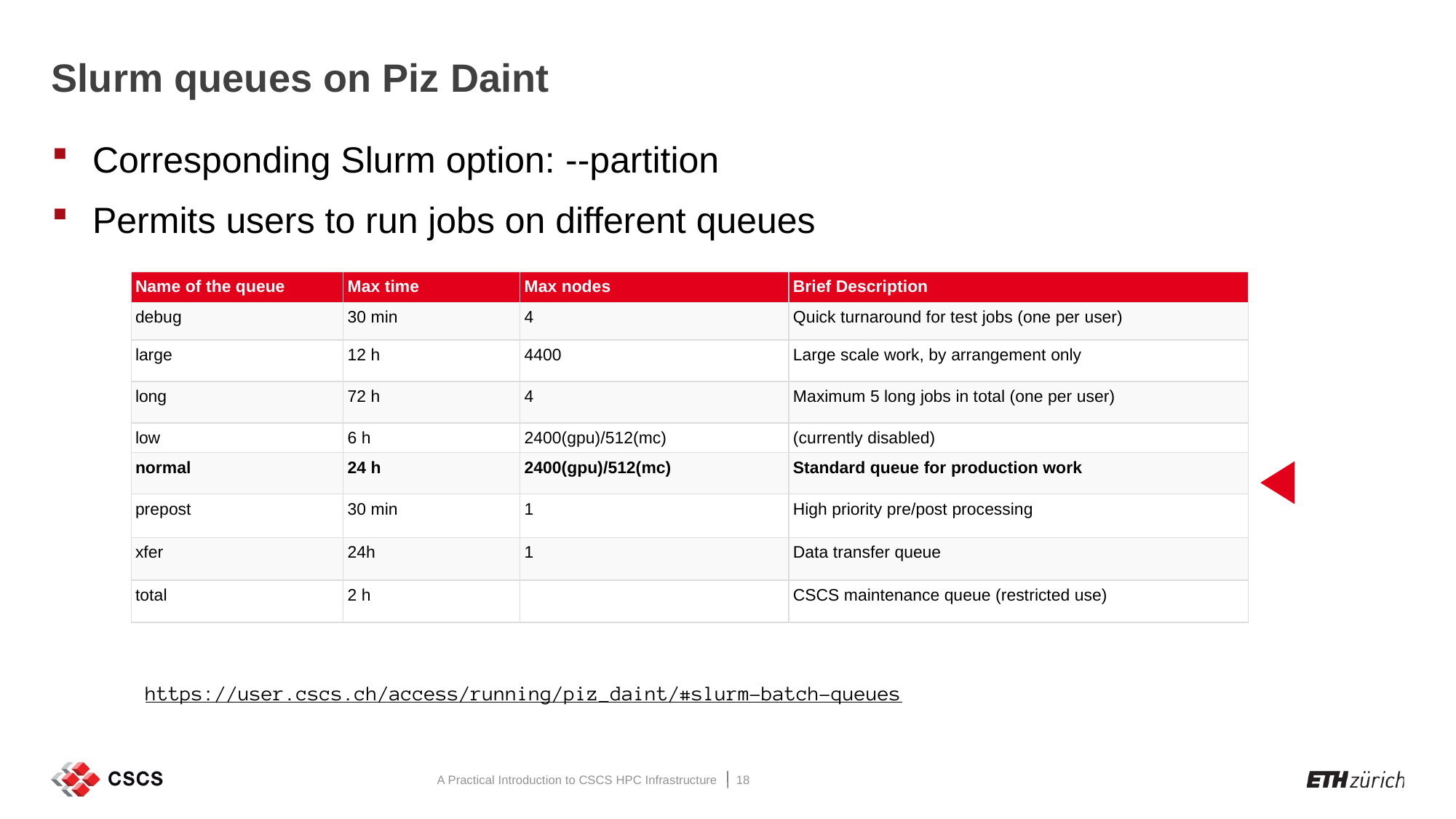

Slurm queues on Piz Daint
Corresponding Slurm option: --partition
Permits users to run jobs on different queues
| Name of the queue | Max time | Max nodes | Brief Description |
| --- | --- | --- | --- |
| debug | 30 min | 4 | Quick turnaround for test jobs (one per user) |
| large | 12 h | 4400 | Large scale work, by arrangement only |
| long | 72 h | 4 | Maximum 5 long jobs in total (one per user) |
| low | 6 h | 2400(gpu)/512(mc) | (currently disabled) |
| normal | 24 h | 2400(gpu)/512(mc) | Standard queue for production work |
| prepost | 30 min | 1 | High priority pre/post processing |
| xfer | 24h | 1 | Data transfer queue |
| total | 2 h |  | CSCS maintenance queue (restricted use) |

https://user.cscs.ch/access/running/piz_daint/#slurm-batch-queues
A Practical Introduction to CSCS HPC Infrastructure
18